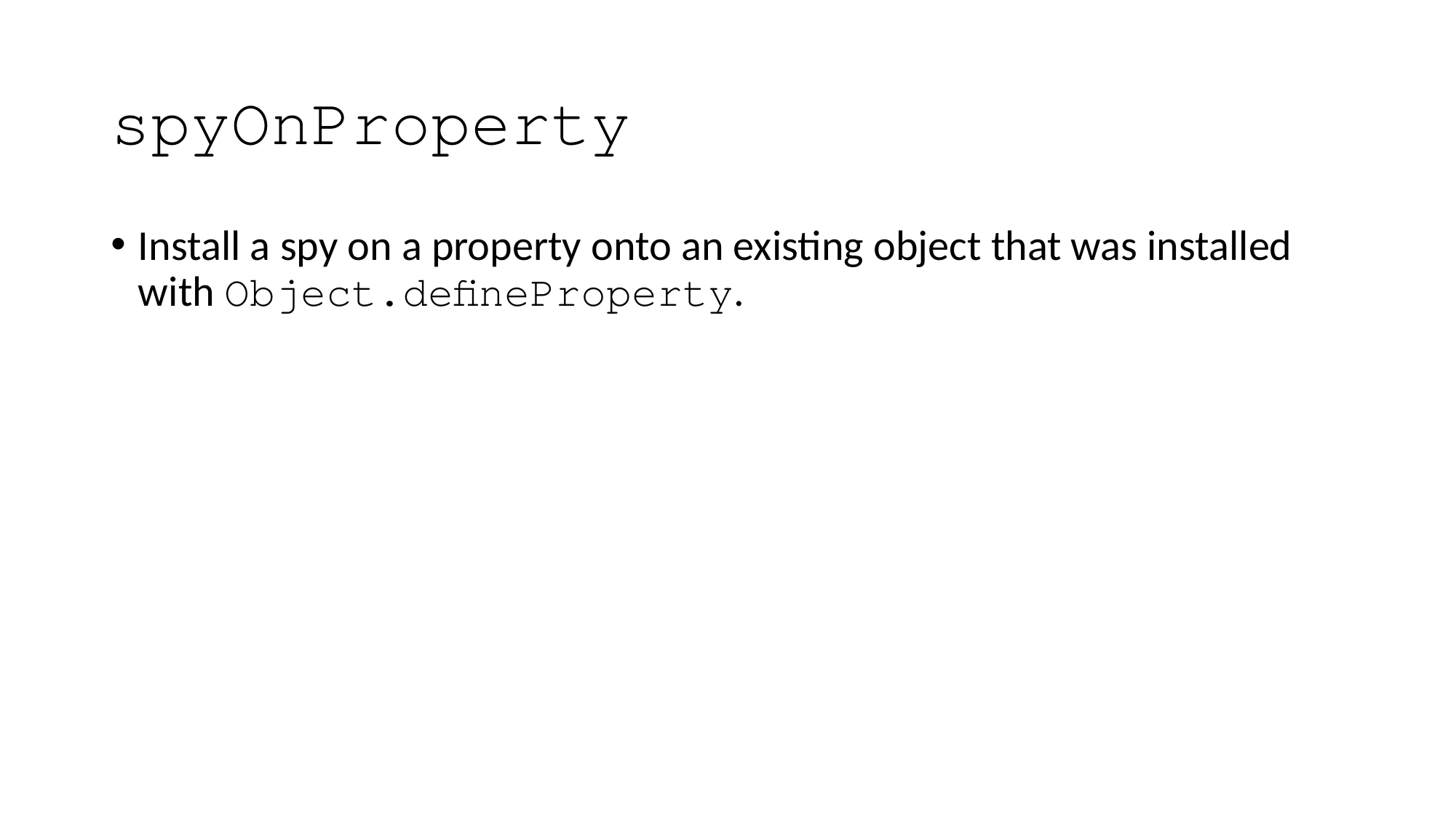

# spyOnProperty
Install a spy on a property onto an existing object that was installed with Object.defineProperty.